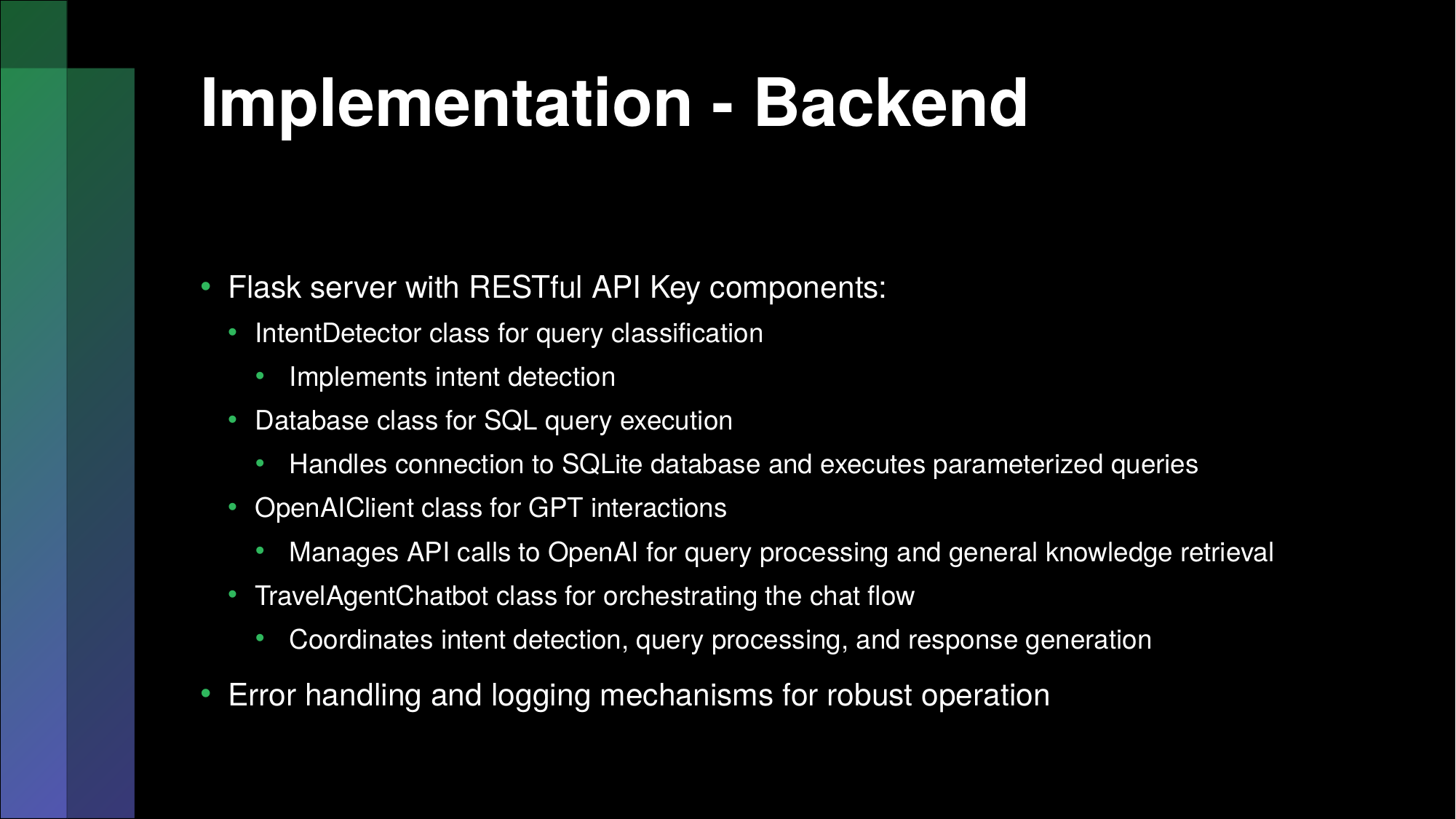

# Implementation - Backend
Flask server with RESTful API Key components:
IntentDetector class for query classification
Implements intent detection
Database class for SQL query execution
Handles connection to SQLite database and executes parameterized queries
OpenAIClient class for GPT interactions
Manages API calls to OpenAI for query processing and general knowledge retrieval
TravelAgentChatbot class for orchestrating the chat flow
Coordinates intent detection, query processing, and response generation
Error handling and logging mechanisms for robust operation